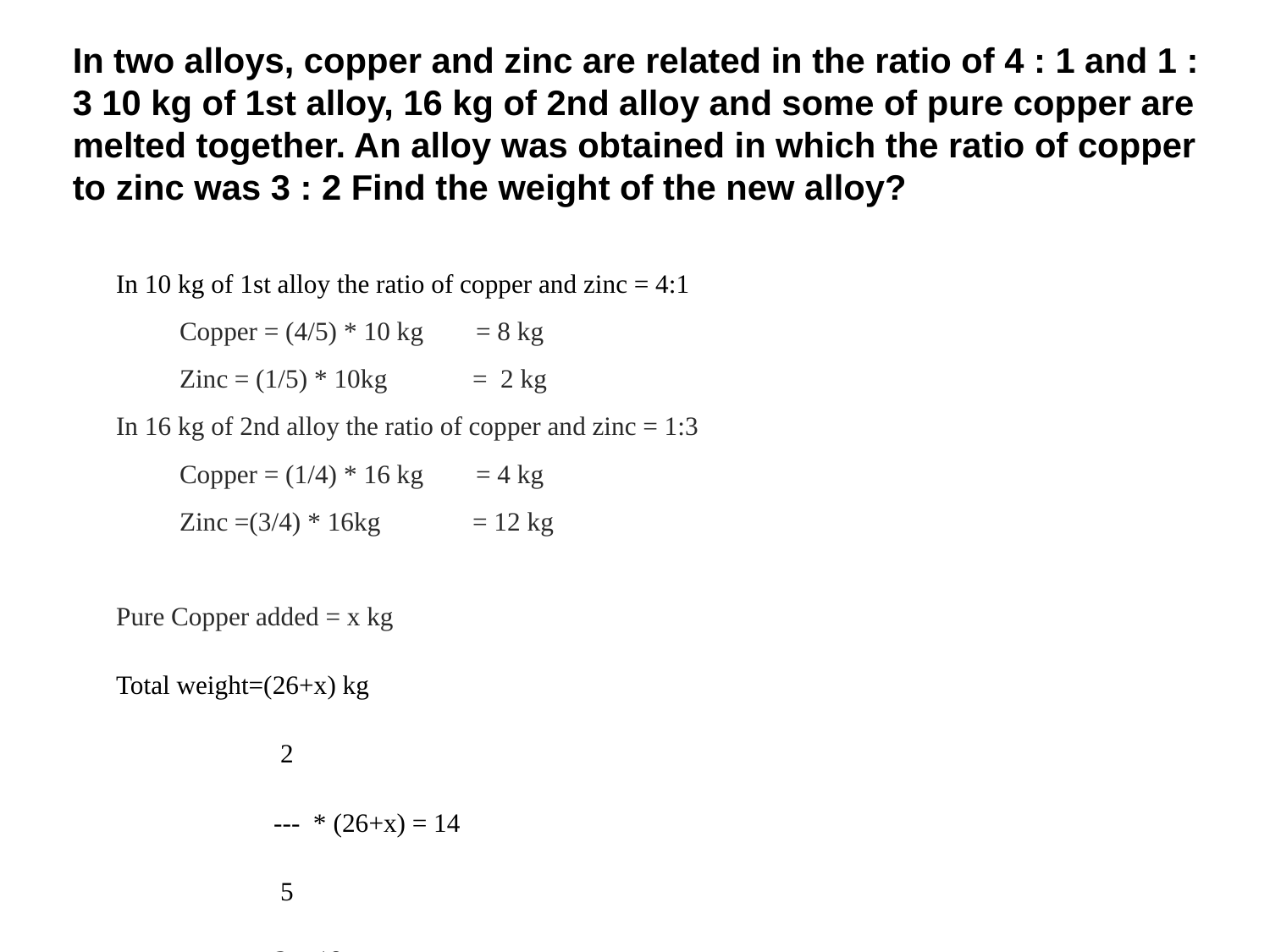

In two alloys, copper and zinc are related in the ratio of 4 : 1 and 1 : 3 10 kg of 1st alloy, 16 kg of 2nd alloy and some of pure copper are melted together. An alloy was obtained in which the ratio of copper to zinc was 3 : 2 Find the weight of the new alloy?
In 10 kg of 1st alloy the ratio of copper and zinc = 4:1
Copper = (4/5) * 10 kg        = 8 kg
Zinc = (1/5) * 10kg             =  2 kg
In 16 kg of 2nd alloy the ratio of copper and zinc = 1:3
Copper = (1/4) * 16 kg        = 4 kg
Zinc =(3/4) * 16kg              = 12 kg

Pure Copper added = x kg
Total weight=(26+x) kg
                         2
                        ---  * (26+x) = 14
                         5
2x=18
x=9kg
Total weight=26+9= 35kg